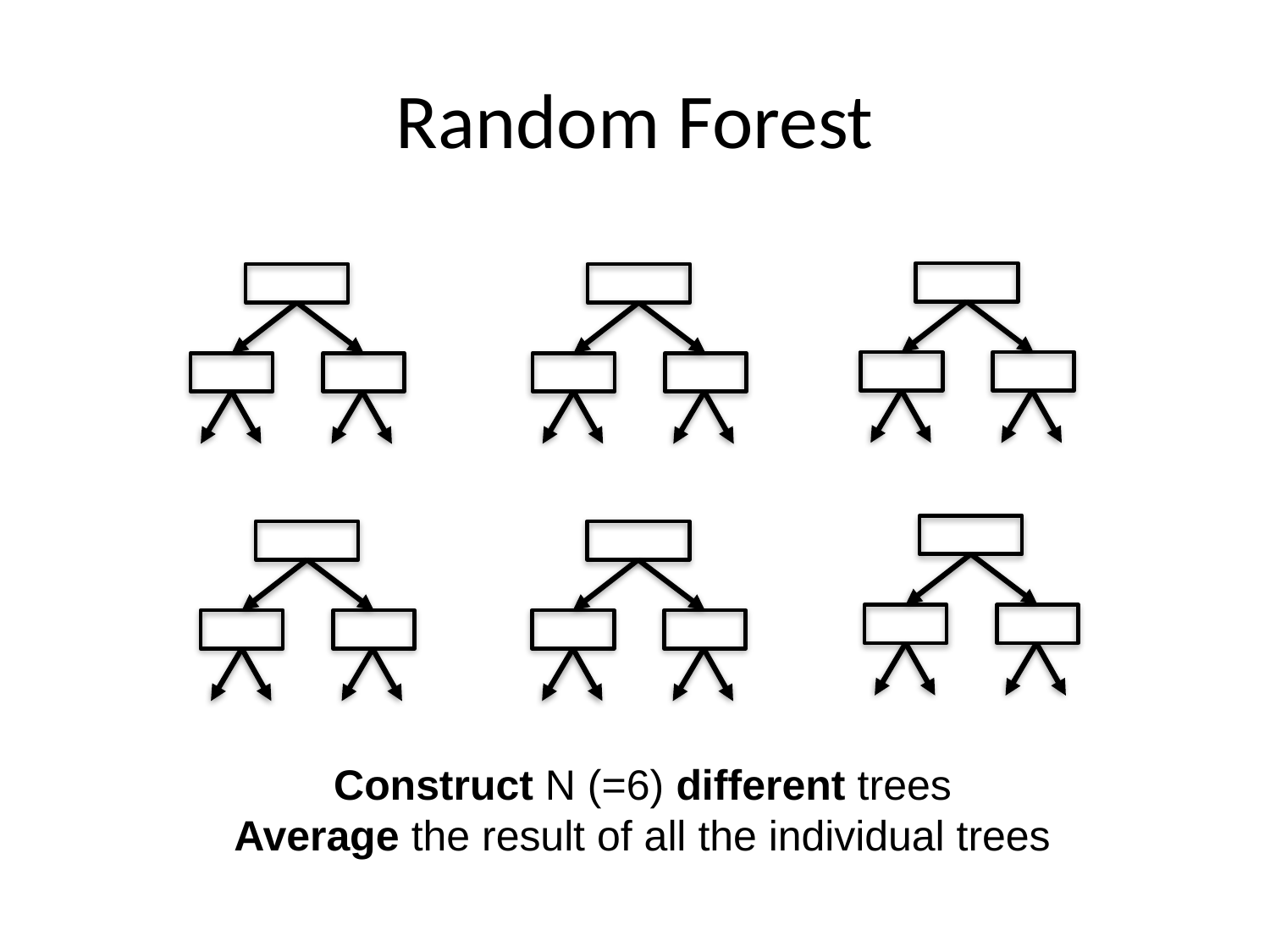

# Random Forest

Construct N (=6) different trees
Average the result of all the individual trees